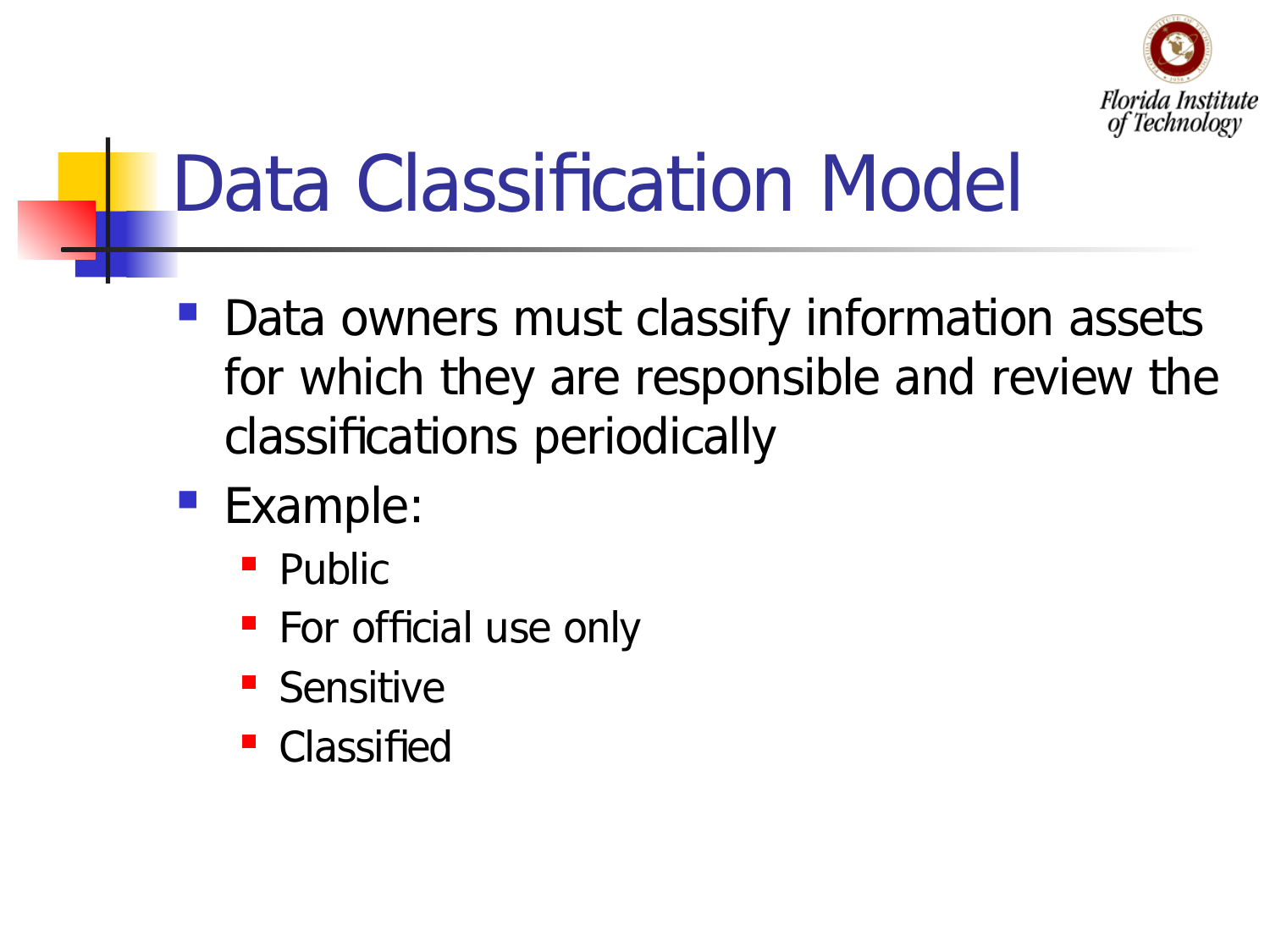

# Data Classification Model
Data owners must classify information assets for which they are responsible and review the classifications periodically
Example:
Public
For official use only
Sensitive
Classified